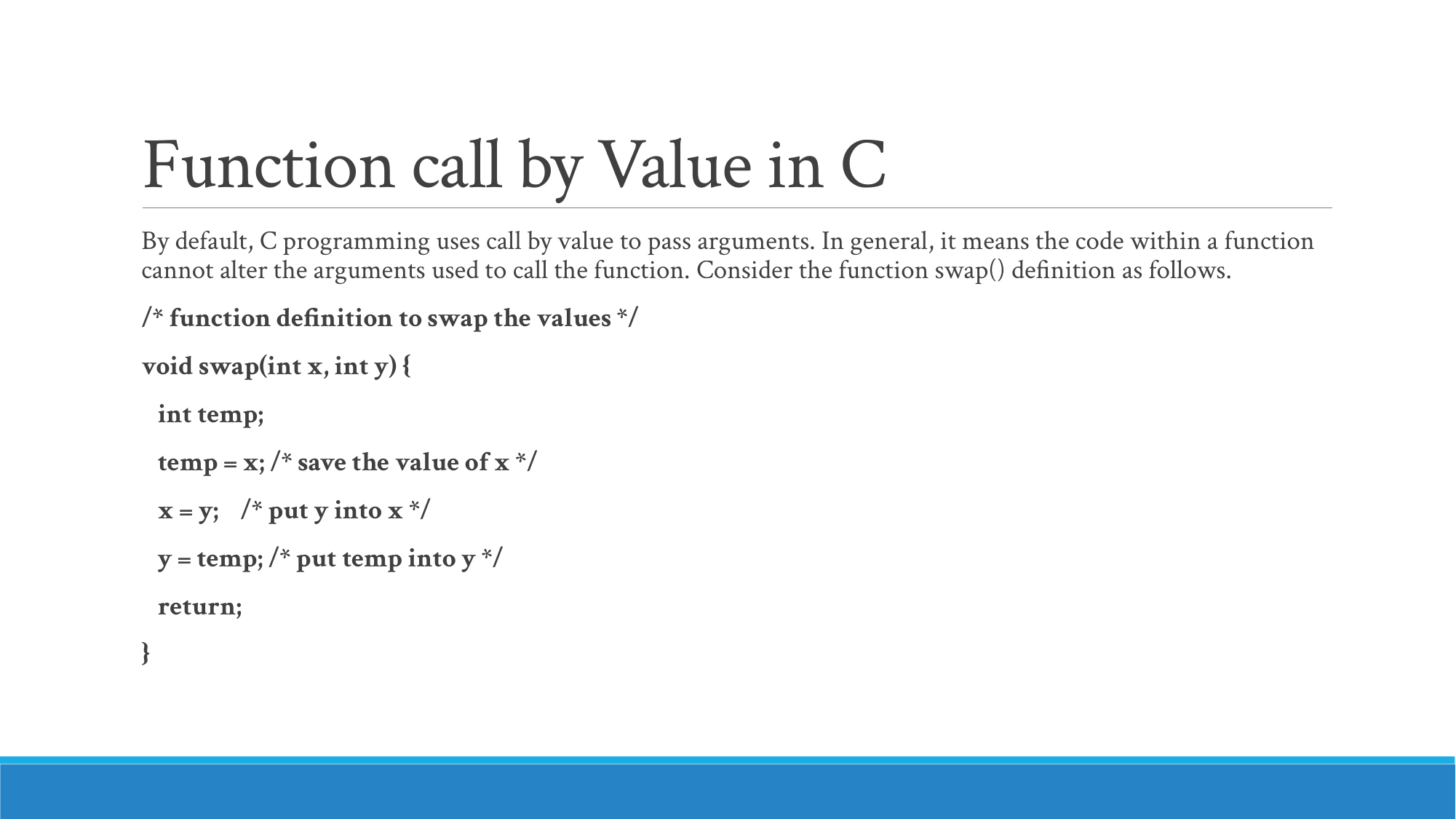

# Function call by Value in C
By default, C programming uses call by value to pass arguments. In general, it means the code within a function cannot alter the arguments used to call the function. Consider the function swap() definition as follows.
/* function definition to swap the values */
void swap(int x, int y) {
   int temp;
   temp = x; /* save the value of x */
   x = y;    /* put y into x */
   y = temp; /* put temp into y */
   return;
}